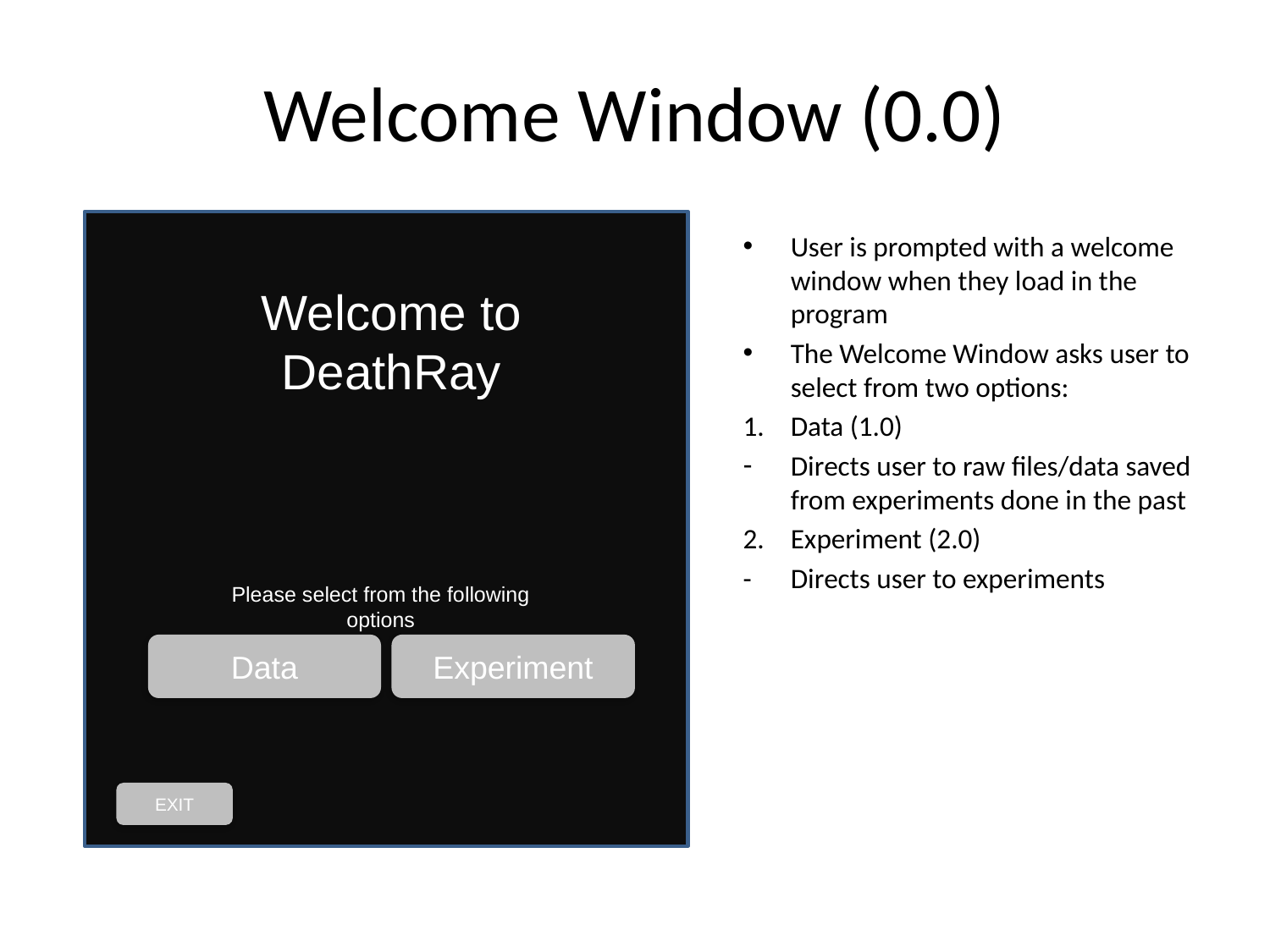

# Welcome Window (0.0)

User is prompted with a welcome window when they load in the program
The Welcome Window asks user to select from two options:
Data (1.0)
Directs user to raw files/data saved from experiments done in the past
Experiment (2.0)
-	Directs user to experiments
Welcome to DeathRay
Please select from the following options
Data
Experiment
EXIT